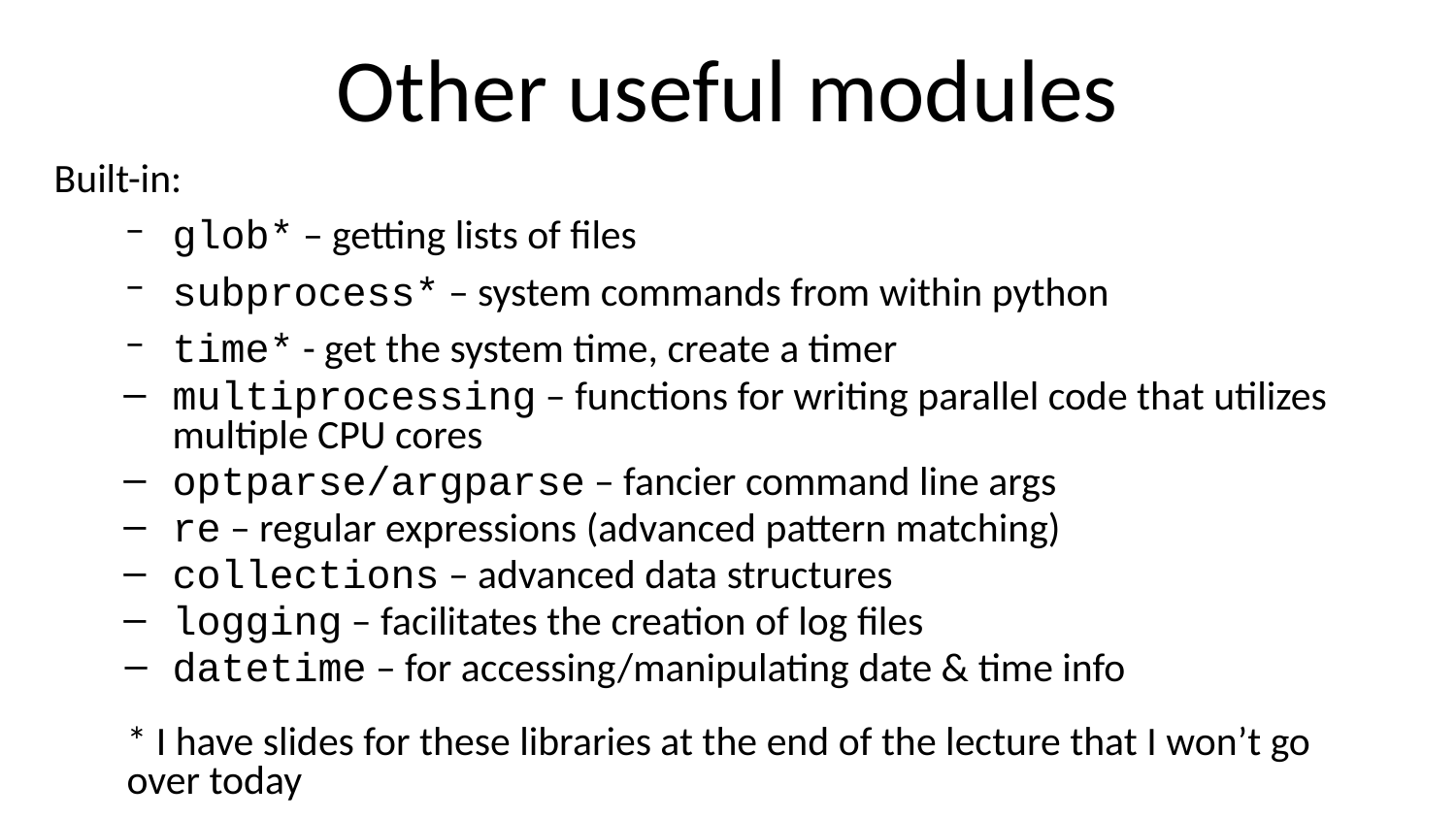

# Other useful modules
Built-in:
glob* – getting lists of files
subprocess* – system commands from within python
time* - get the system time, create a timer
multiprocessing – functions for writing parallel code that utilizes multiple CPU cores
optparse/argparse – fancier command line args
re – regular expressions (advanced pattern matching)
collections – advanced data structures
logging – facilitates the creation of log files
datetime – for accessing/manipulating date & time info

* I have slides for these libraries at the end of the lecture that I won’t go over today